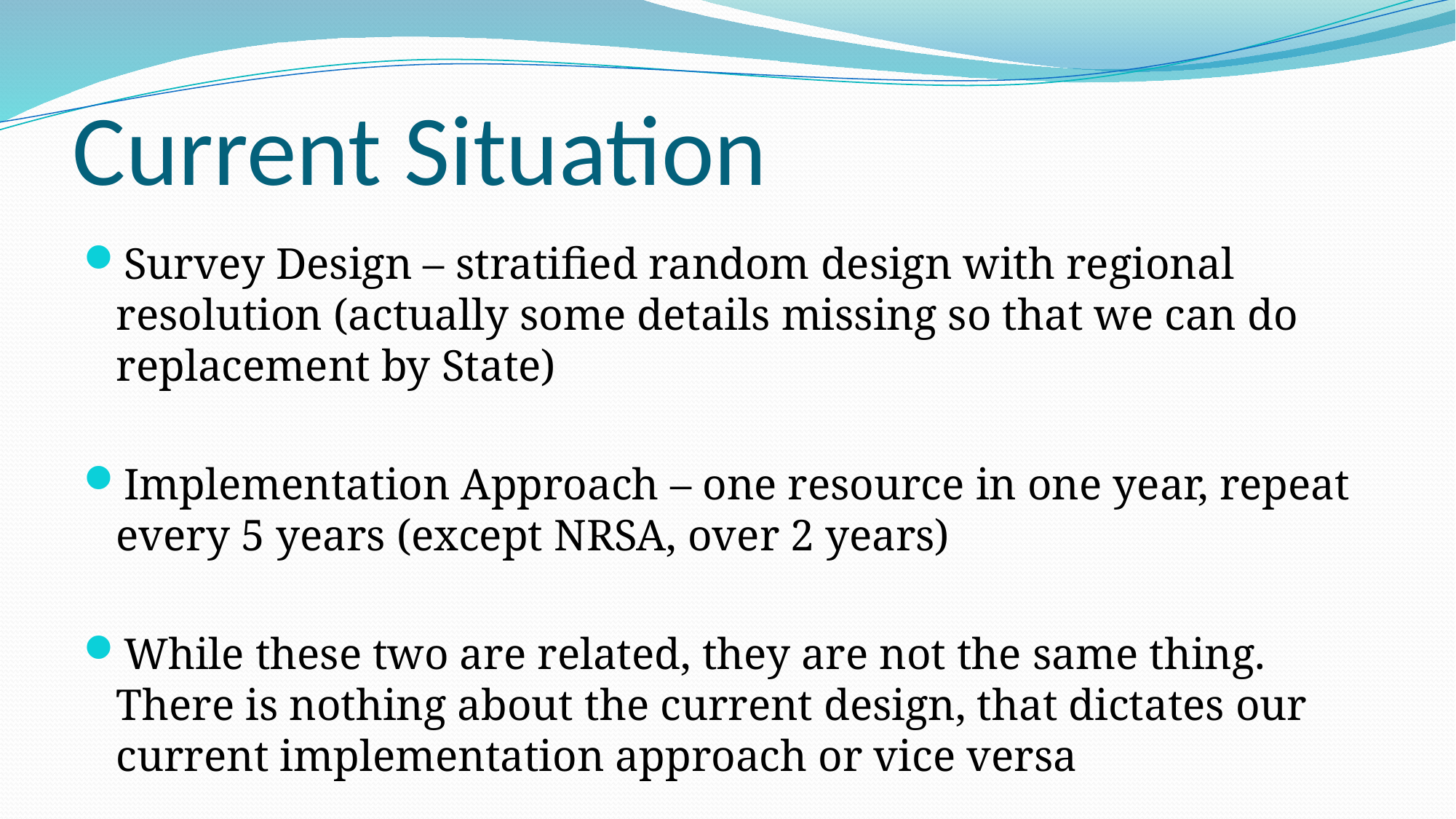

# Current Situation
Survey Design – stratified random design with regional resolution (actually some details missing so that we can do replacement by State)

Implementation Approach – one resource in one year, repeat every 5 years (except NRSA, over 2 years)

While these two are related, they are not the same thing.  There is nothing about the current design, that dictates our current implementation approach or vice versa